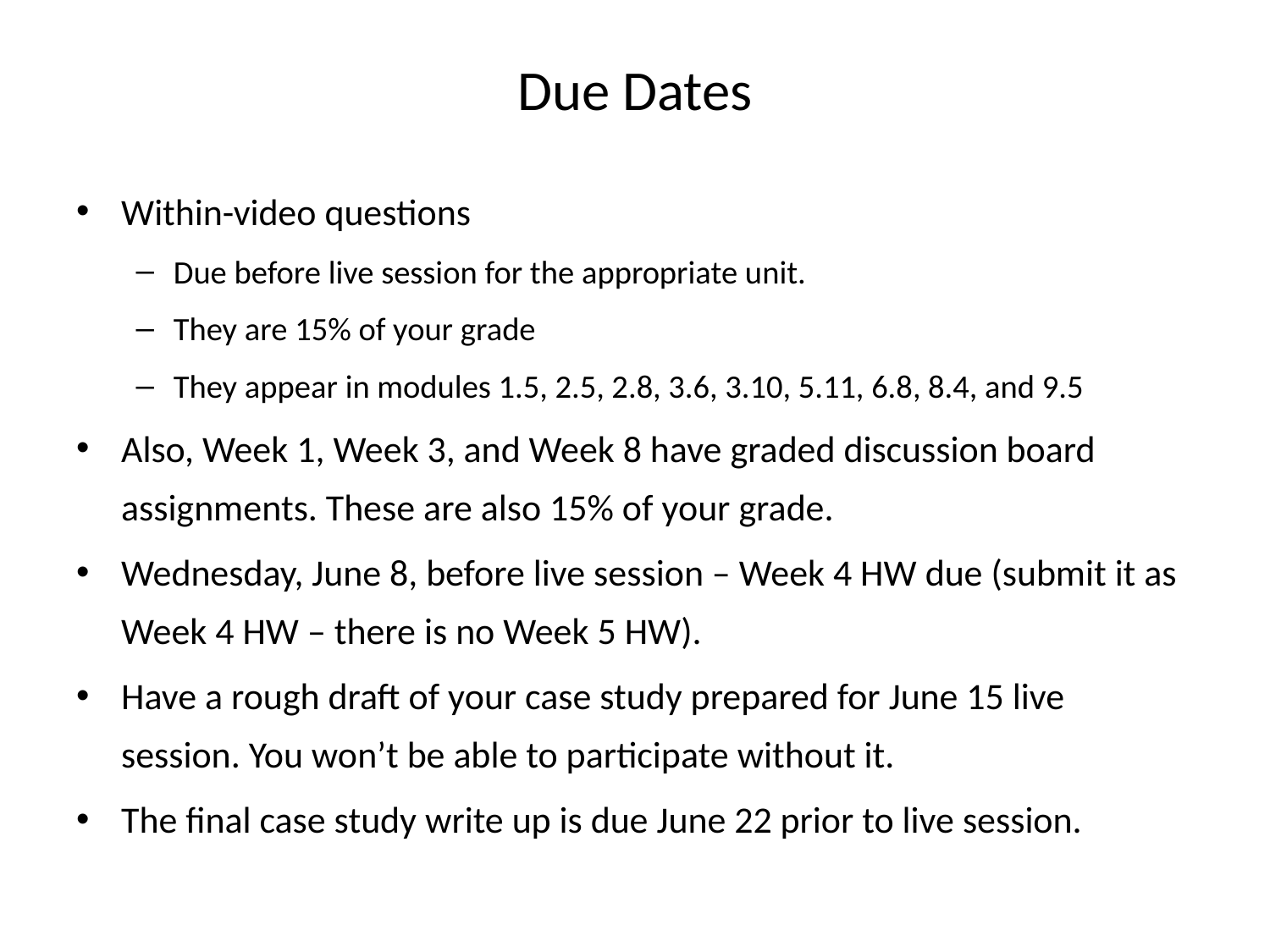

# Due Dates
Within-video questions
Due before live session for the appropriate unit.
They are 15% of your grade
They appear in modules 1.5, 2.5, 2.8, 3.6, 3.10, 5.11, 6.8, 8.4, and 9.5
Also, Week 1, Week 3, and Week 8 have graded discussion board assignments. These are also 15% of your grade.
Wednesday, June 8, before live session – Week 4 HW due (submit it as Week 4 HW – there is no Week 5 HW).
Have a rough draft of your case study prepared for June 15 live session. You won’t be able to participate without it.
The final case study write up is due June 22 prior to live session.